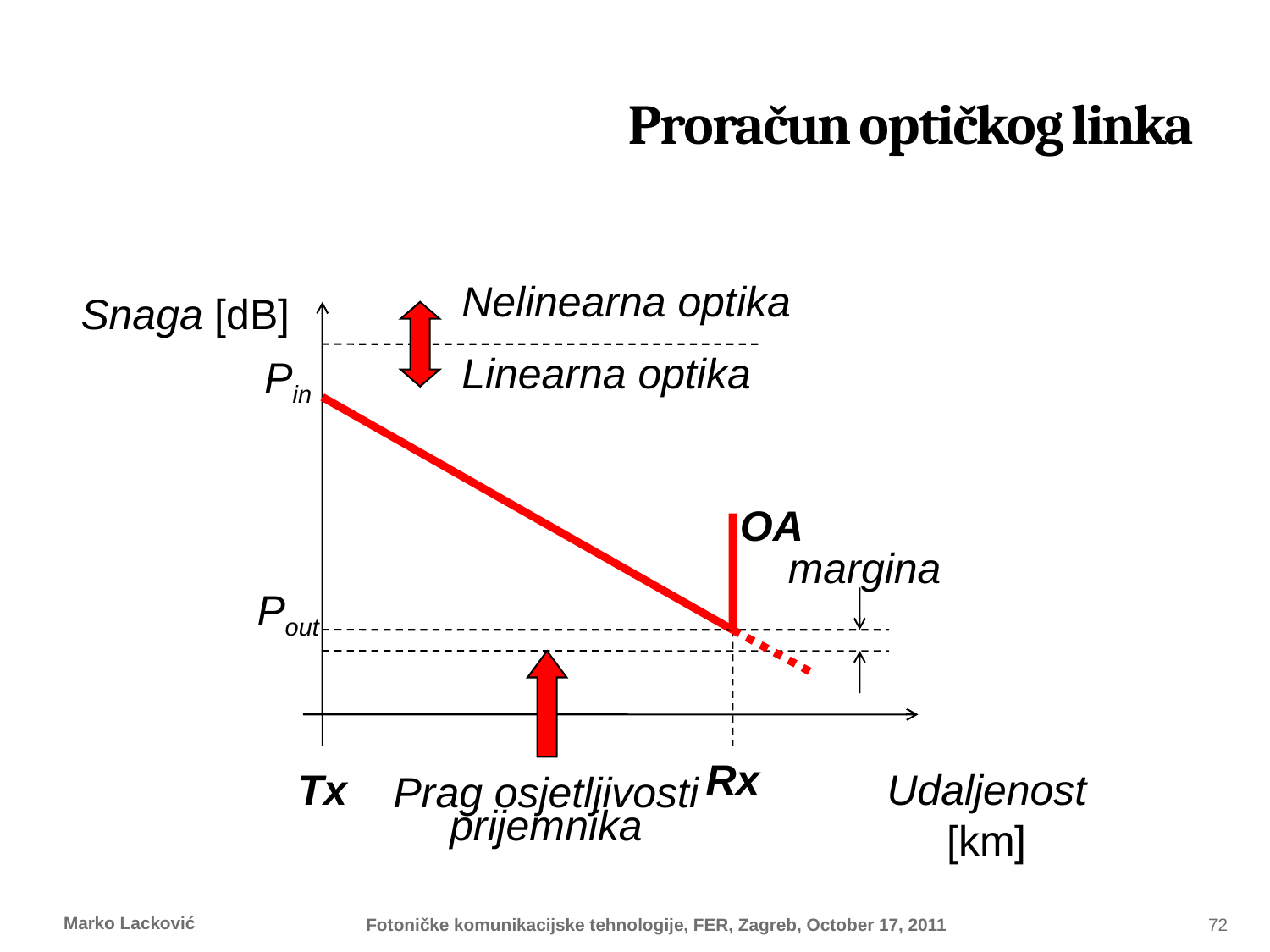

# Proračun optičkog linka
Nelinearna optika
Linearna optika
Snaga [dB]

Pin

OA

margina
Pout

Rx
Tx
Udaljenost [km]
Prag osjetljivosti prijemnika